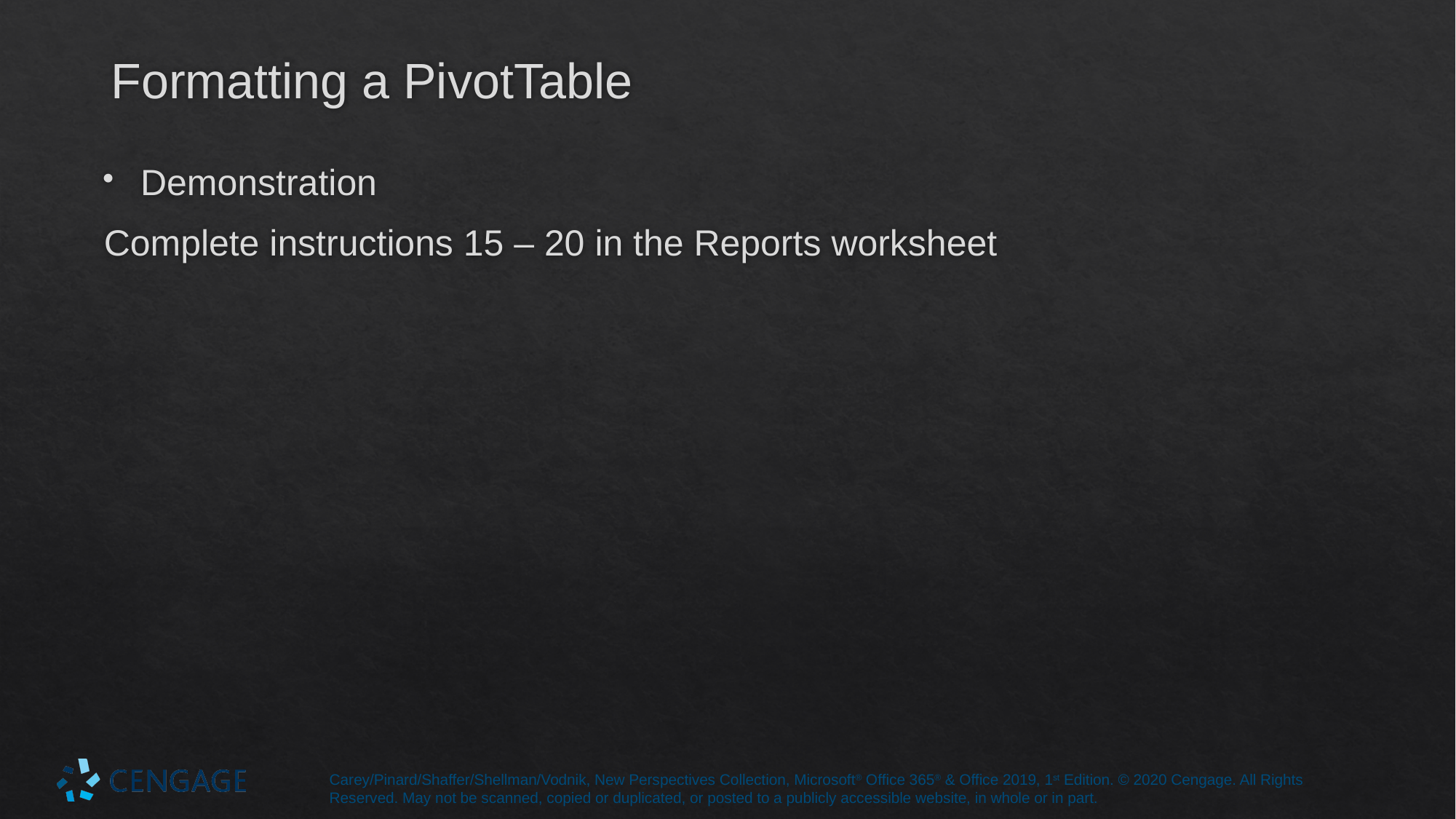

# Formatting a PivotTable
Demonstration
Complete instructions 15 – 20 in the Reports worksheet